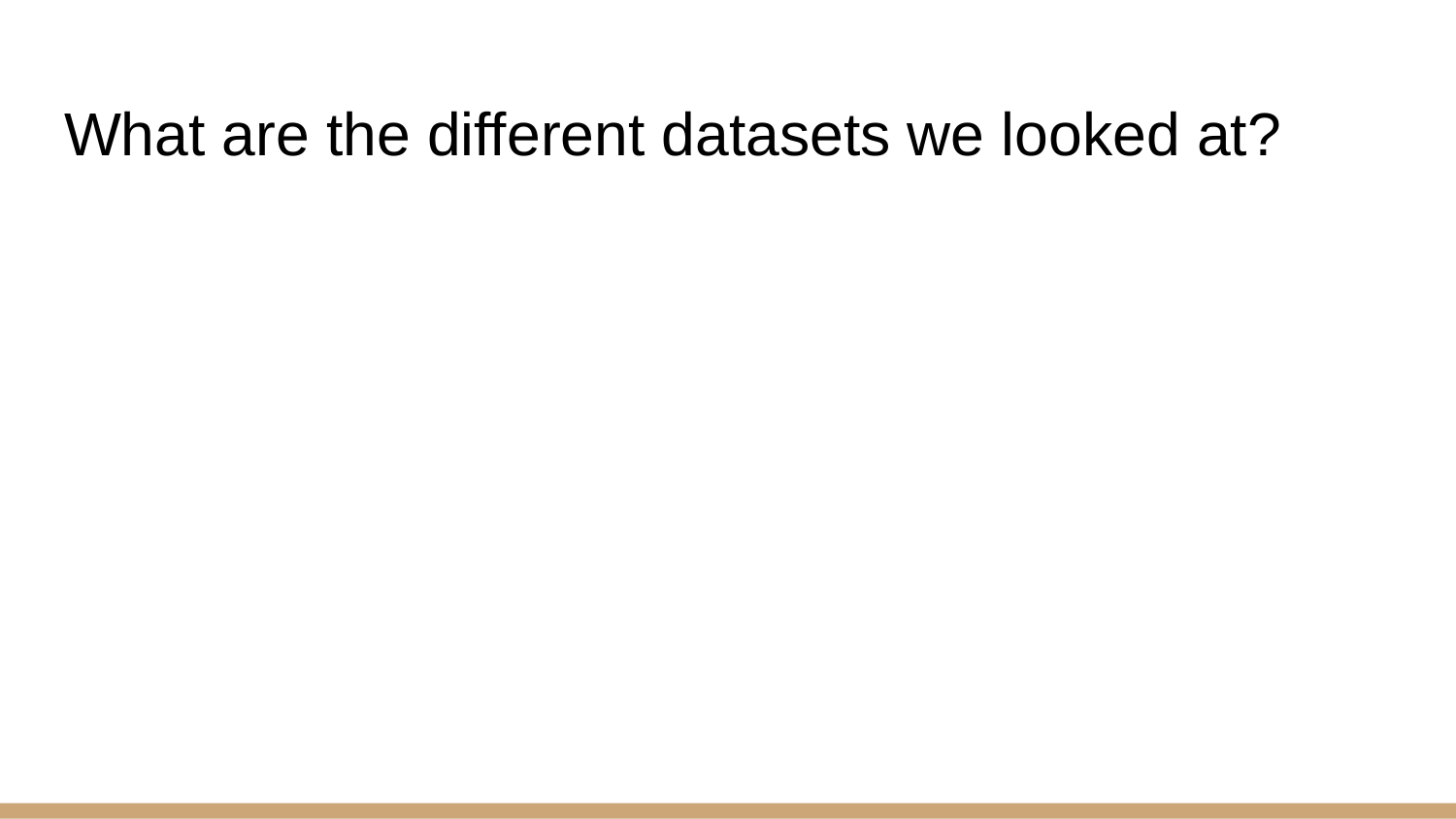

# What are the different datasets we looked at?